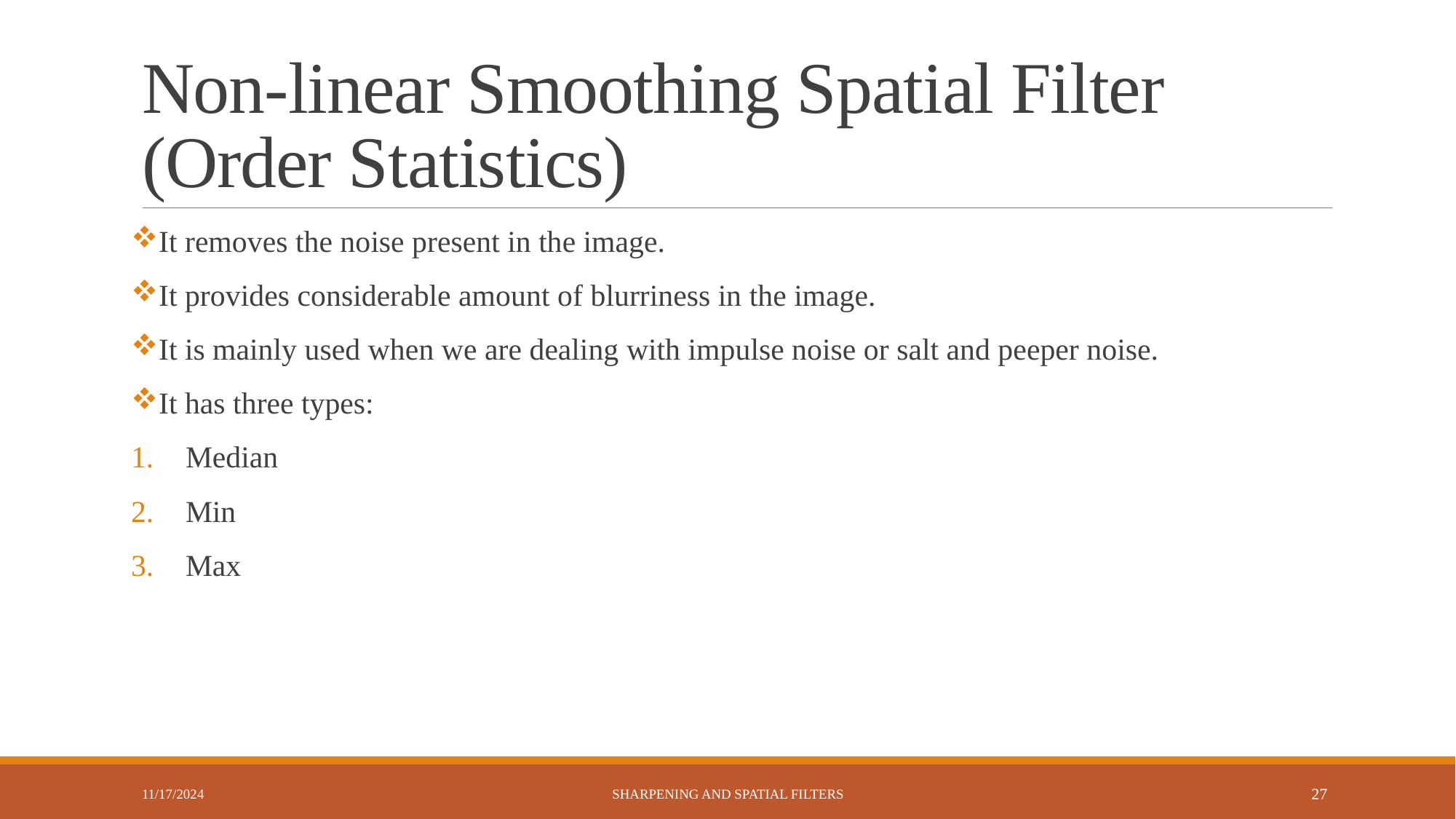

# Non-linear Smoothing Spatial Filter (Order Statistics)
It removes the noise present in the image.
It provides considerable amount of blurriness in the image.
It is mainly used when we are dealing with impulse noise or salt and peeper noise.
It has three types:
Median
Min
Max
11/17/2024
Sharpening and Spatial Filters
27